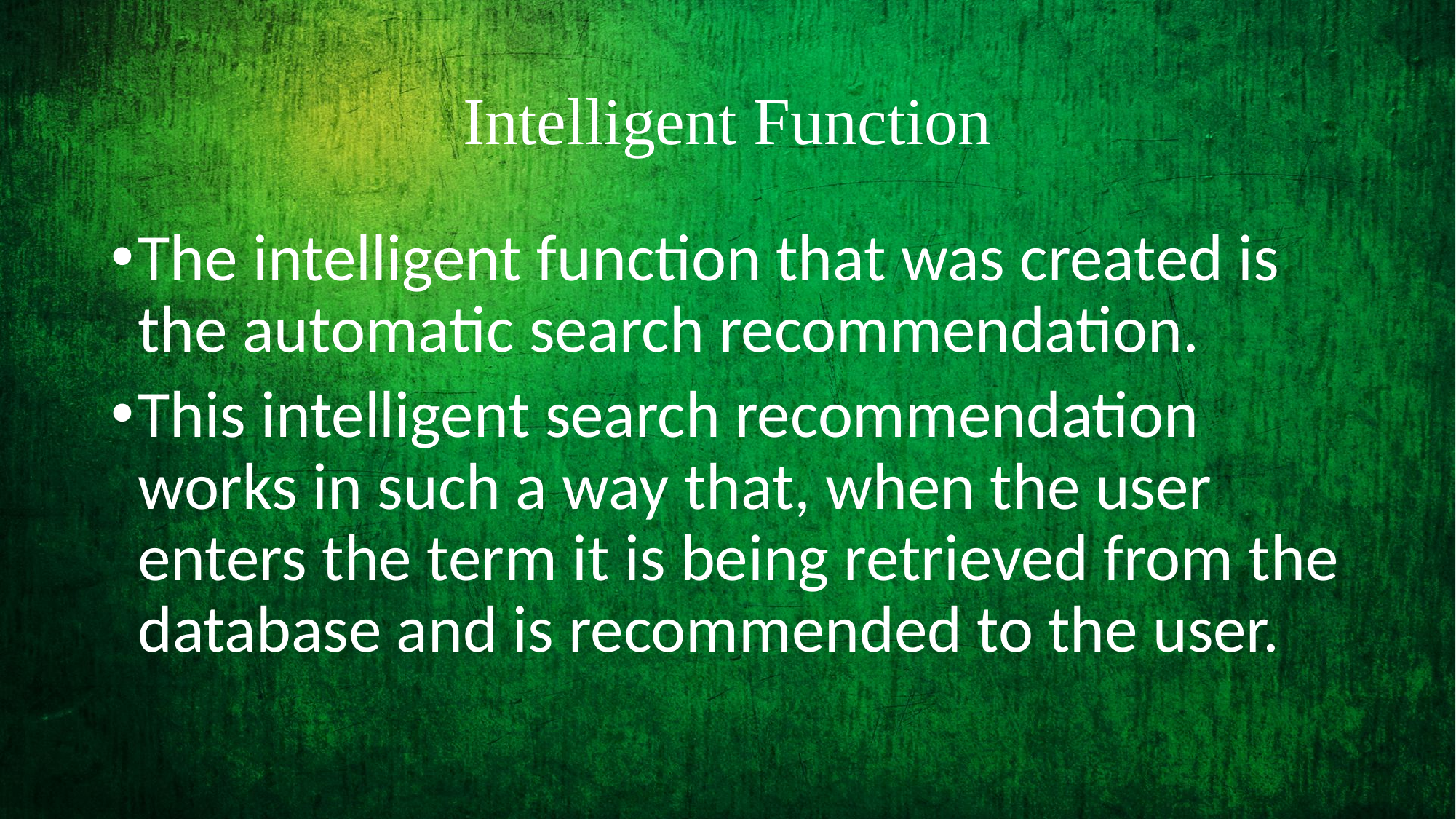

# Intelligent Function
The intelligent function that was created is  the automatic search recommendation.
This intelligent search recommendation works in such a way that, when the user enters the term it is being retrieved from the database and is recommended to the user.